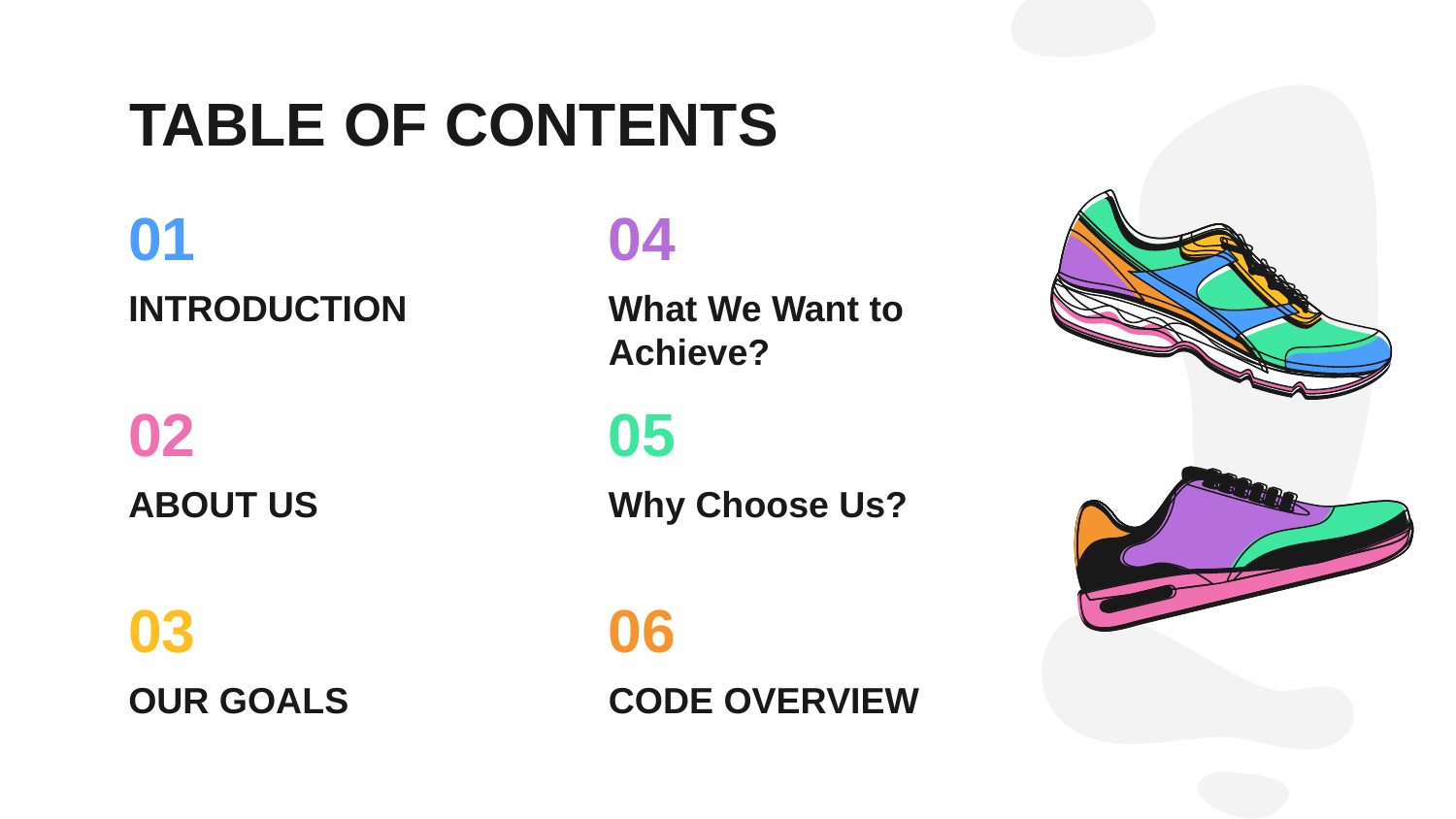

# TABLE OF CONTENTS

04
01
INTRODUCTION
What We Want to Achieve?
05
02

ABOUT US
Why Choose Us?
06
03
OUR GOALS
CODE OVERVIEW